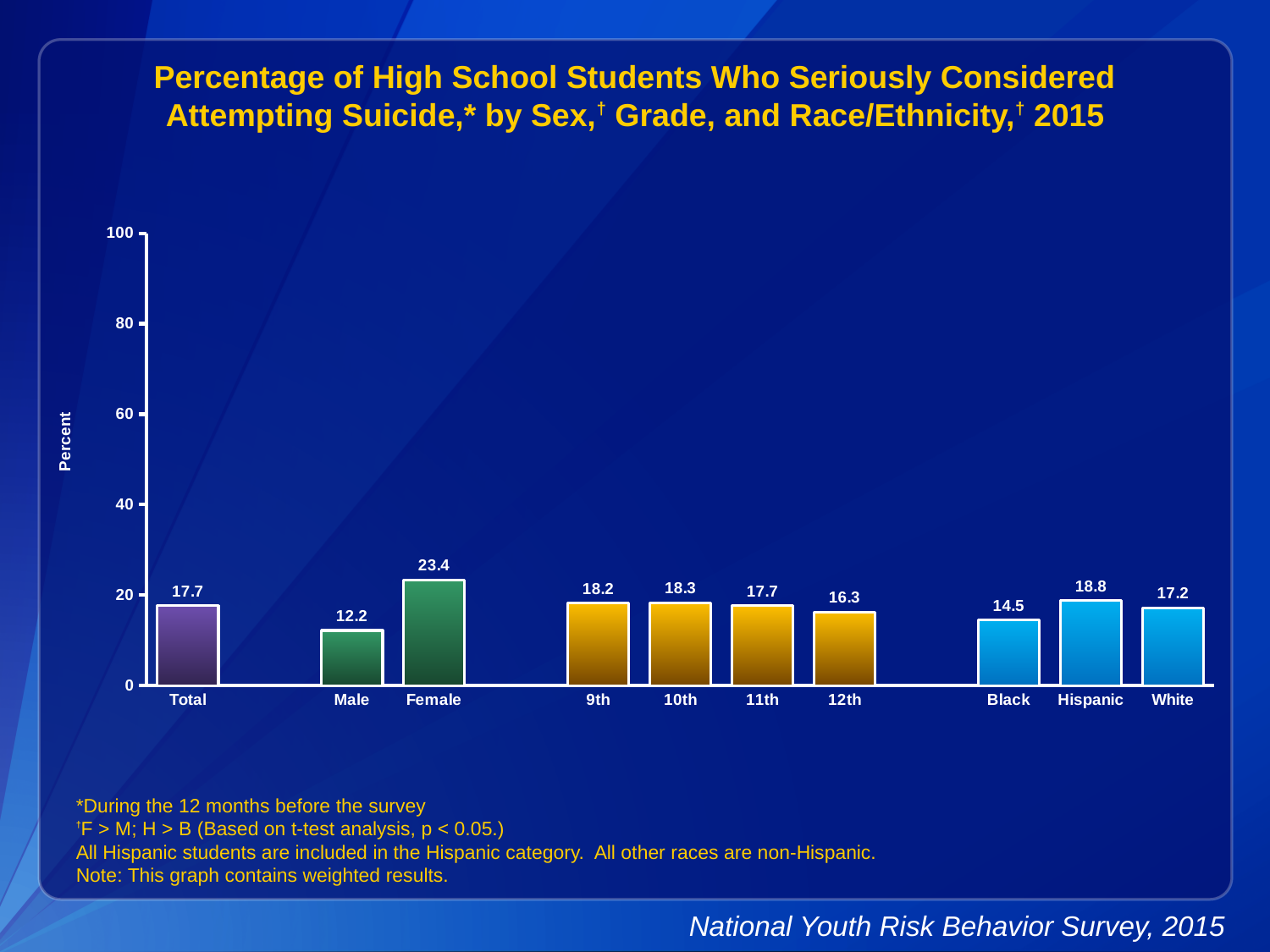

Percentage of High School Students Who Seriously Considered Attempting Suicide,* by Sex,† Grade, and Race/Ethnicity,† 2015

### Chart

| Category | Series 1 |
|---|---|
| Total | 17.7 |
|  | None |
| Male | 12.2 |
| Female | 23.4 |
|  | None |
| 9th | 18.2 |
| 10th | 18.3 |
| 11th | 17.7 |
| 12th | 16.3 |
|  | None |
| Black | 14.5 |
| Hispanic | 18.8 |
| White | 17.2 |
*During the 12 months before the survey
†F > M; H > B (Based on t-test analysis, p < 0.05.)
All Hispanic students are included in the Hispanic category.  All other races are non-Hispanic.
Note: This graph contains weighted results.
National Youth Risk Behavior Survey, 2015